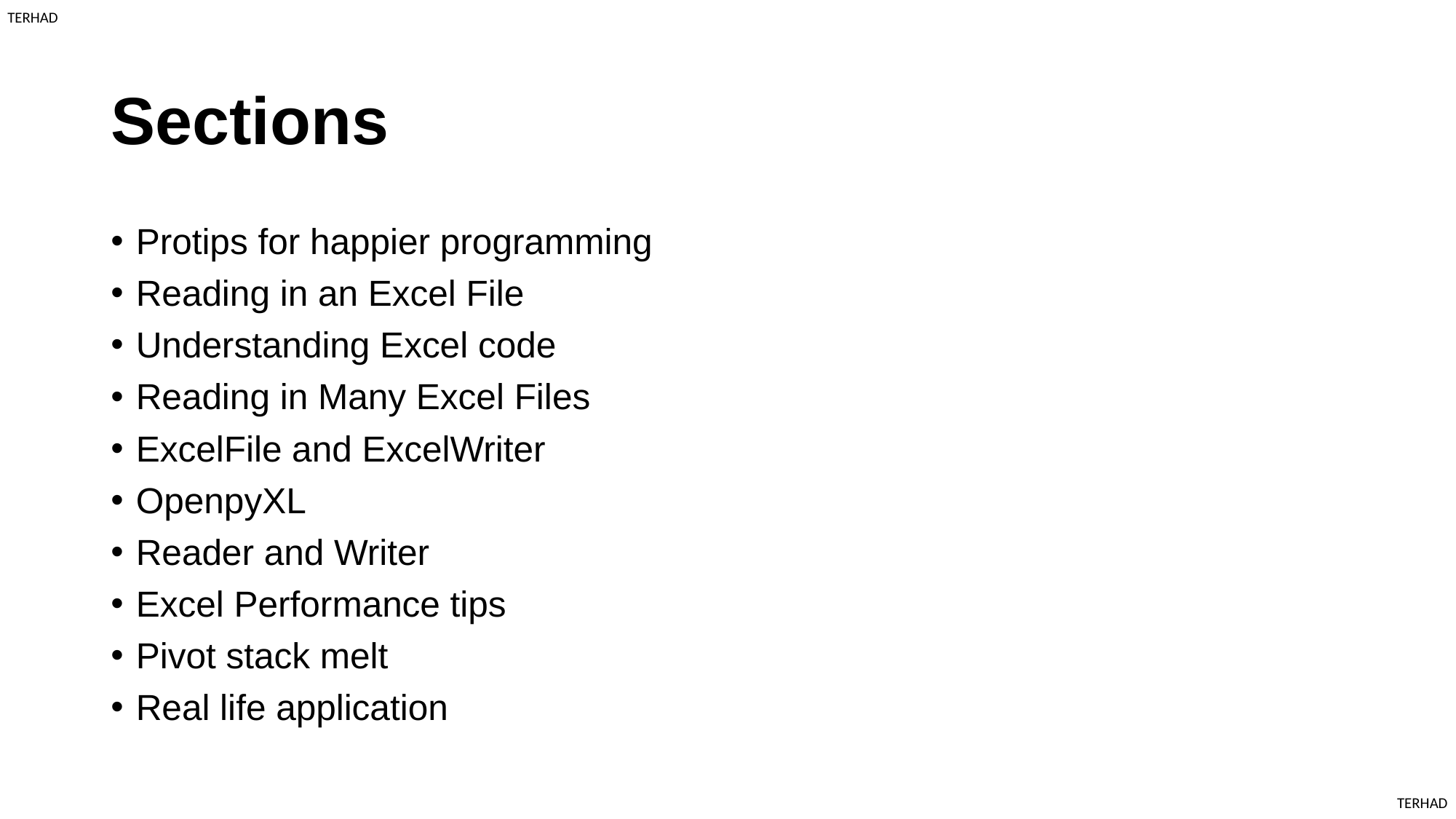

# Sections
Protips for happier programming
Reading in an Excel File
Understanding Excel code
Reading in Many Excel Files
ExcelFile and ExcelWriter
OpenpyXL
Reader and Writer
Excel Performance tips
Pivot stack melt
Real life application